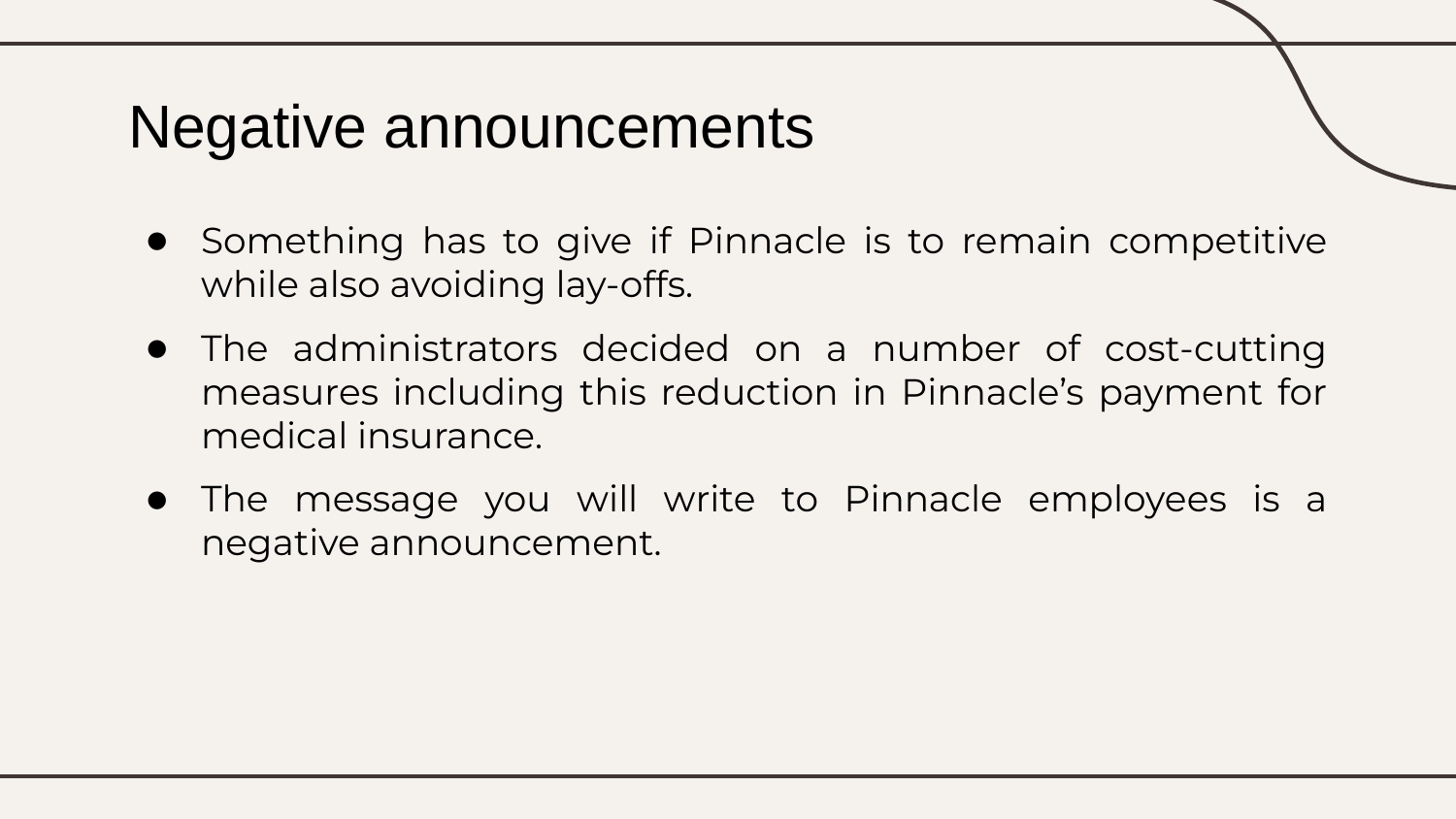

# Negative announcements
Something has to give if Pinnacle is to remain competitive while also avoiding lay-offs.
The administrators decided on a number of cost-cutting measures including this reduction in Pinnacle’s payment for medical insurance.
The message you will write to Pinnacle employees is a negative announcement.